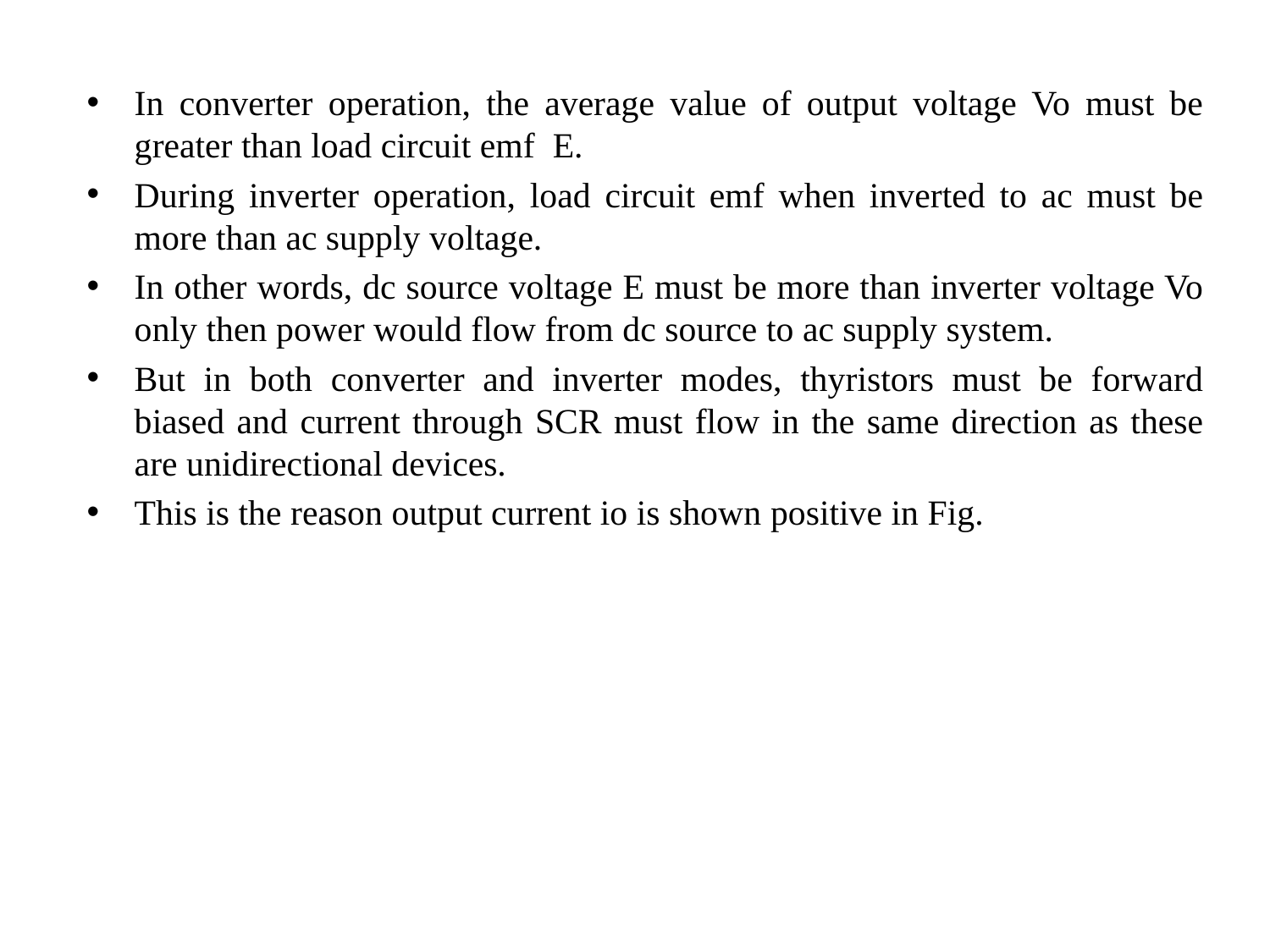

In converter operation, the average value of output voltage Vo must be greater than load circuit emf  E.
During inverter operation, load circuit emf when inverted to ac must be more than ac supply voltage.
In other words, dc source voltage E must be more than inverter voltage Vo only then power would flow from dc source to ac supply system.
But in both converter and inverter modes, thyristors must be forward biased and current through SCR must flow in the same direction as these are unidirectional devices.
This is the reason output current io is shown positive in Fig.